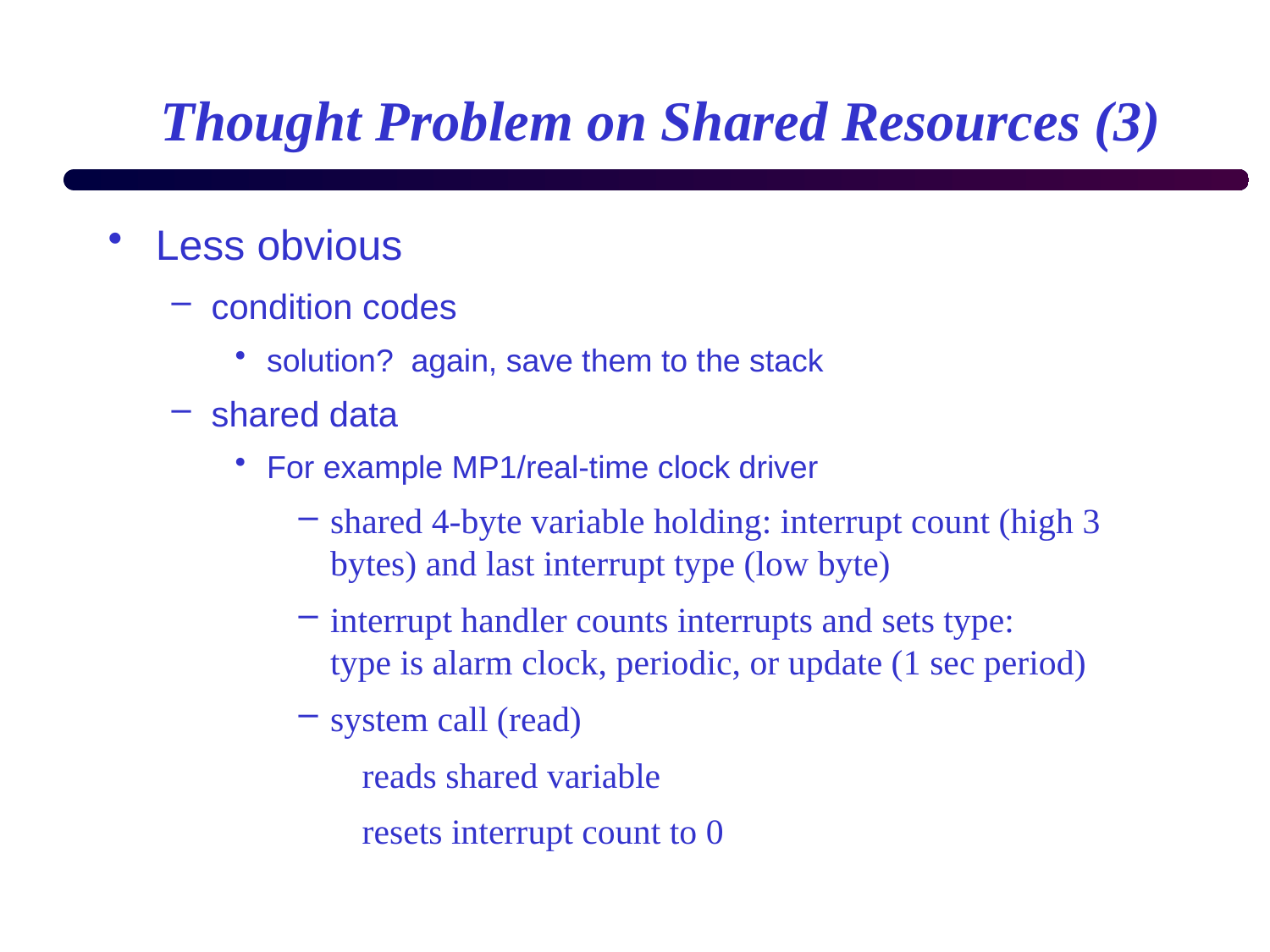

# Thought Problem on Shared Resources (3)
Less obvious
condition codes
solution?  again, save them to the stack
shared data
For example MP1/real-time clock driver
shared 4-byte variable holding: interrupt count (high 3 bytes) and last interrupt type (low byte)
interrupt handler counts interrupts and sets type:
type is alarm clock, periodic, or update (1 sec period)
system call (read)
reads shared variable
resets interrupt count to 0